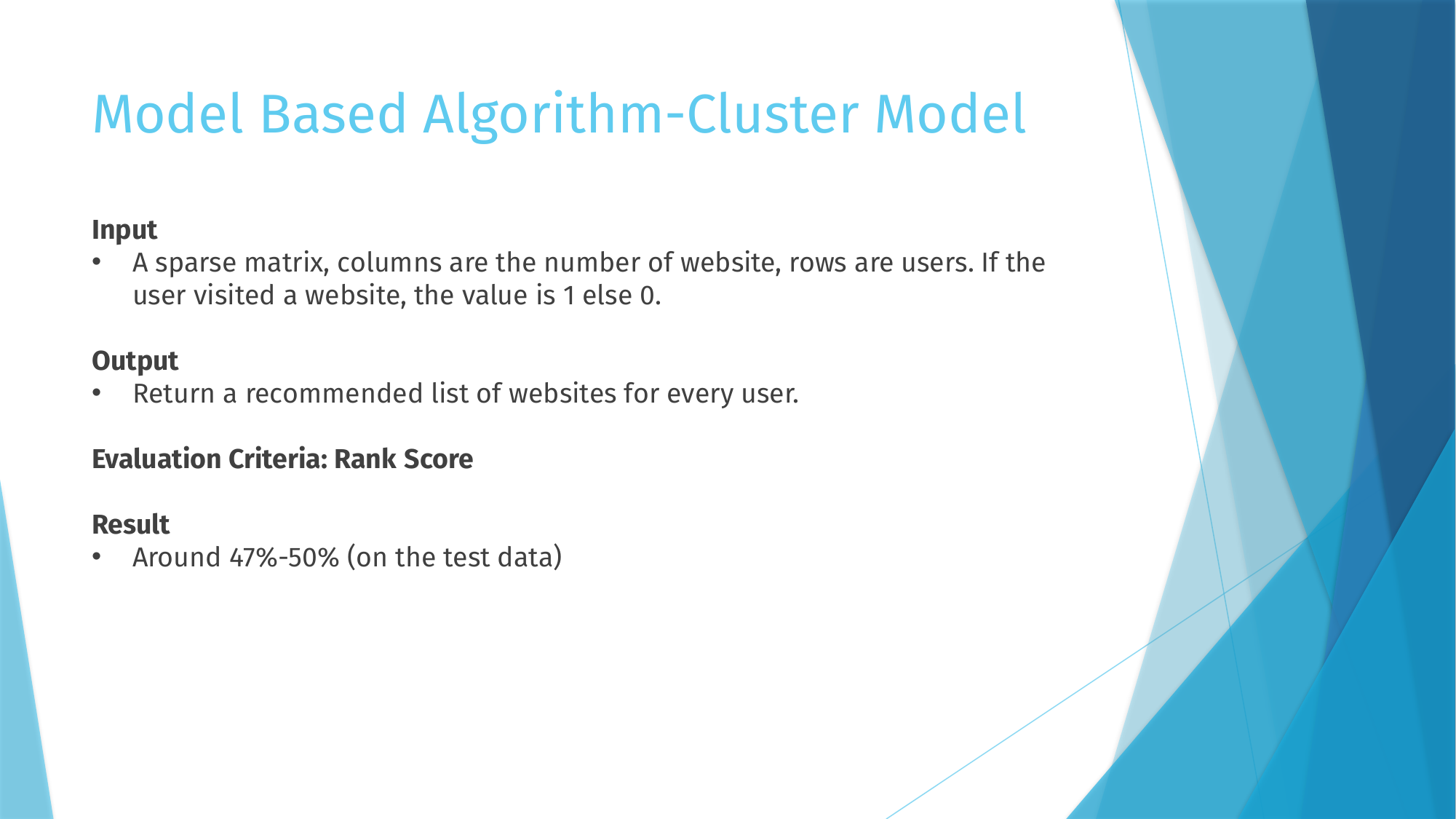

# Model Based Algorithm-Cluster Model
Input
A sparse matrix, columns are the number of website, rows are users. If the user visited a website, the value is 1 else 0.

Output
Return a recommended list of websites for every user.

Evaluation Criteria: Rank Score

Result
Around 47%-50% (on the test data)